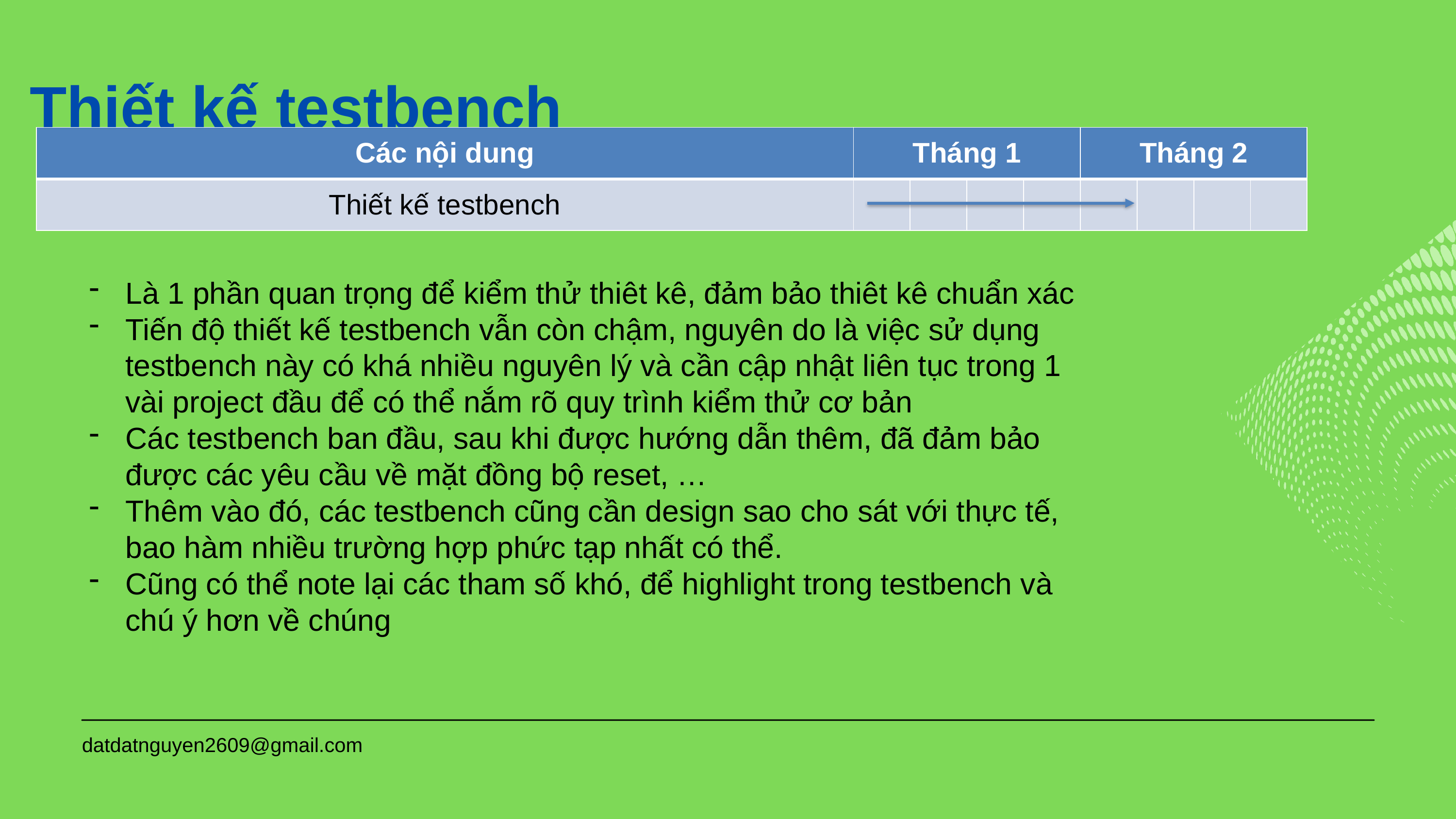

Thiết kế testbench
| Các nội dung | Tháng 1 |  |  |  | Tháng 2 |  |  |  |
| --- | --- | --- | --- | --- | --- | --- | --- | --- |
| Thiết kế testbench |  |  |  |  |  |  |  |  |

Là 1 phần quan trọng để kiểm thử thiêt kê, đảm bảo thiêt kê chuẩn xác
Tiến độ thiết kế testbench vẫn còn chậm, nguyên do là việc sử dụng testbench này có khá nhiều nguyên lý và cần cập nhật liên tục trong 1 vài project đầu để có thể nắm rõ quy trình kiểm thử cơ bản
Các testbench ban đầu, sau khi được hướng dẫn thêm, đã đảm bảo được các yêu cầu về mặt đồng bộ reset, …
Thêm vào đó, các testbench cũng cần design sao cho sát với thực tế, bao hàm nhiều trường hợp phức tạp nhất có thể.
Cũng có thể note lại các tham số khó, để highlight trong testbench và chú ý hơn về chúng

datdatnguyen2609@gmail.com